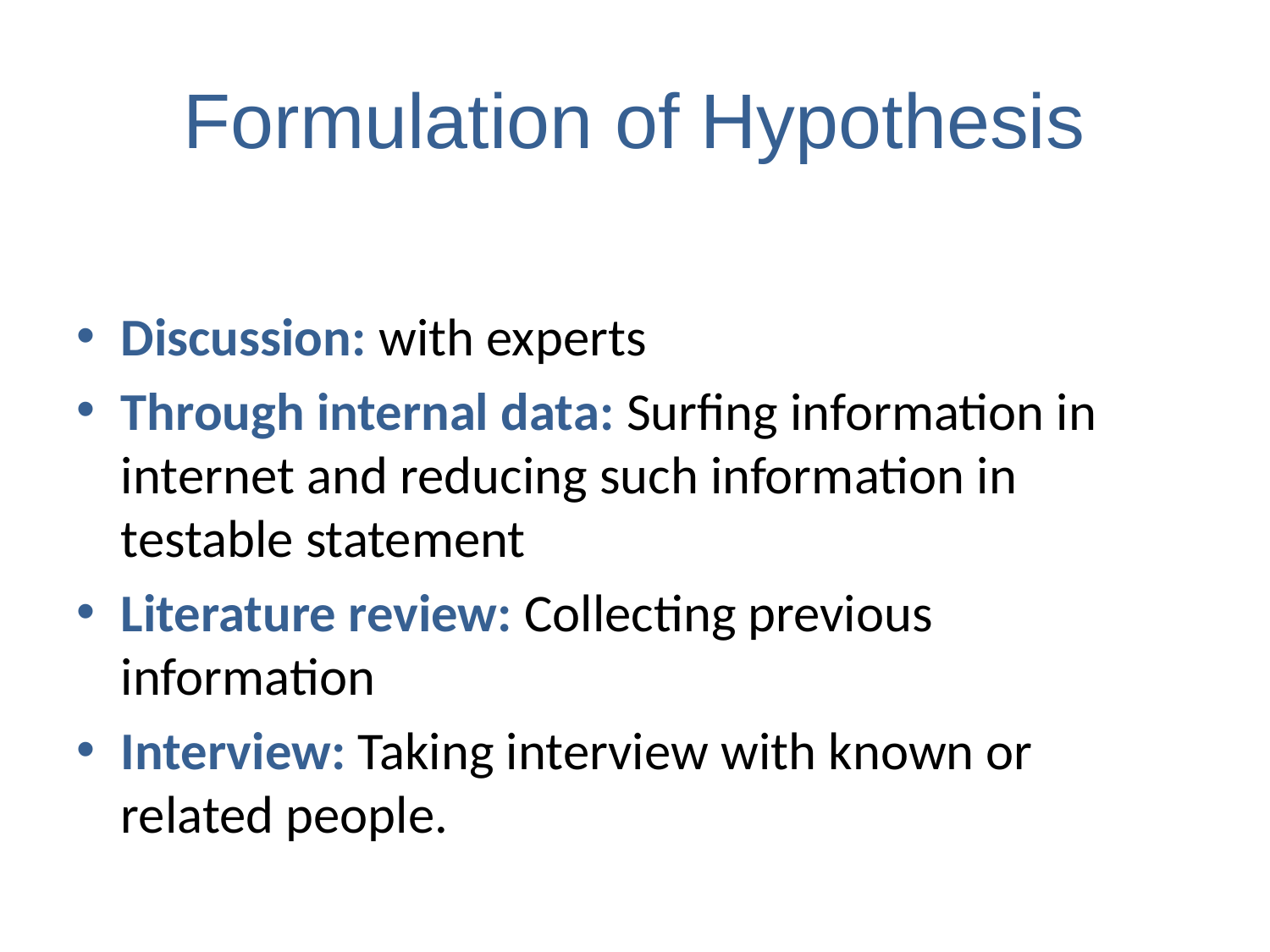

# Formulation of Hypothesis

Discussion: with experts
Through internal data: Surfing information in internet and reducing such information in testable statement
Literature review: Collecting previous information
Interview: Taking interview with known or related people.